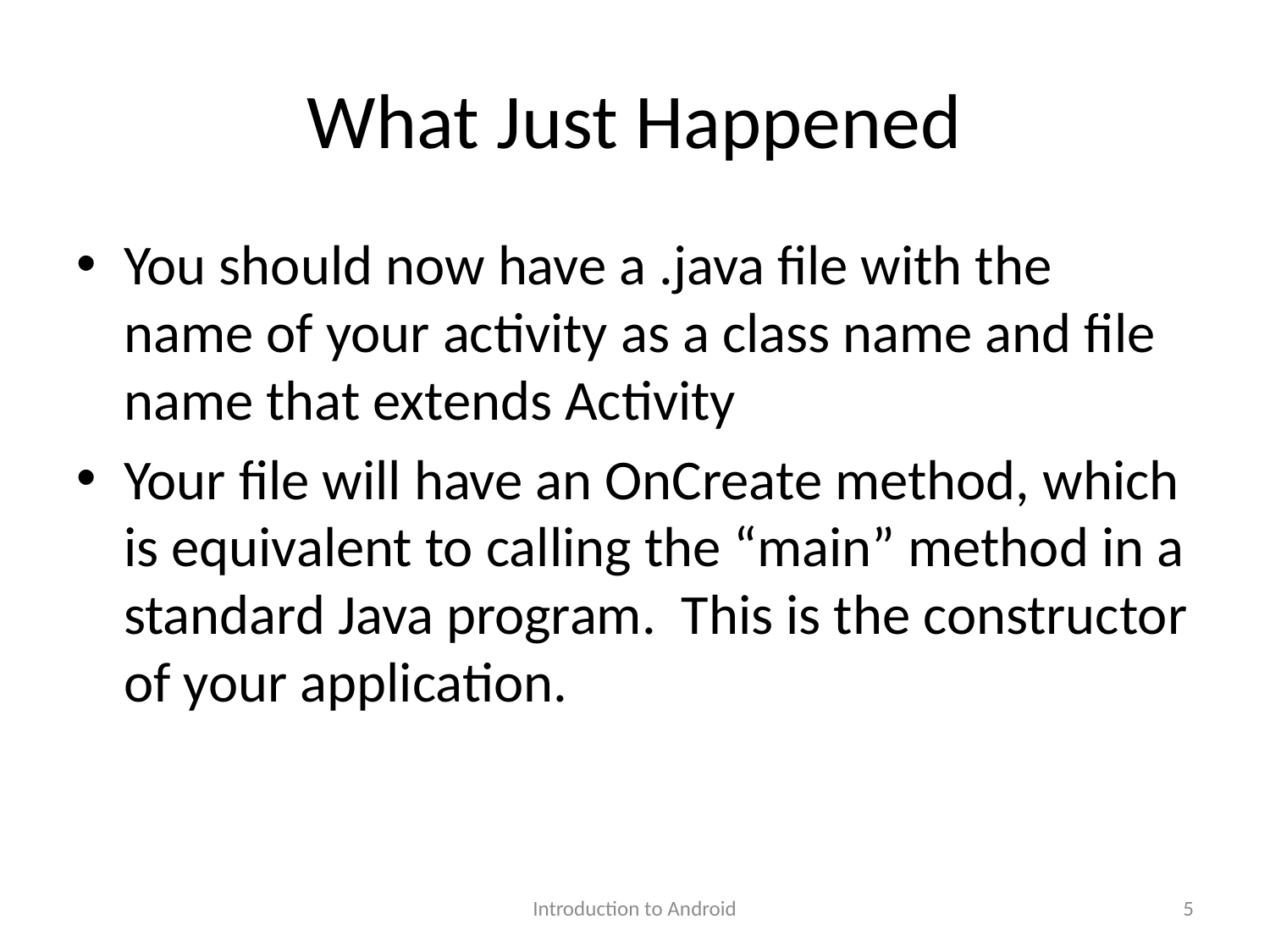

# What Just Happened
You should now have a .java file with the name of your activity as a class name and file name that extends Activity
Your file will have an OnCreate method, which is equivalent to calling the “main” method in a standard Java program.  This is the constructor of your application.

Introduction to Android
5